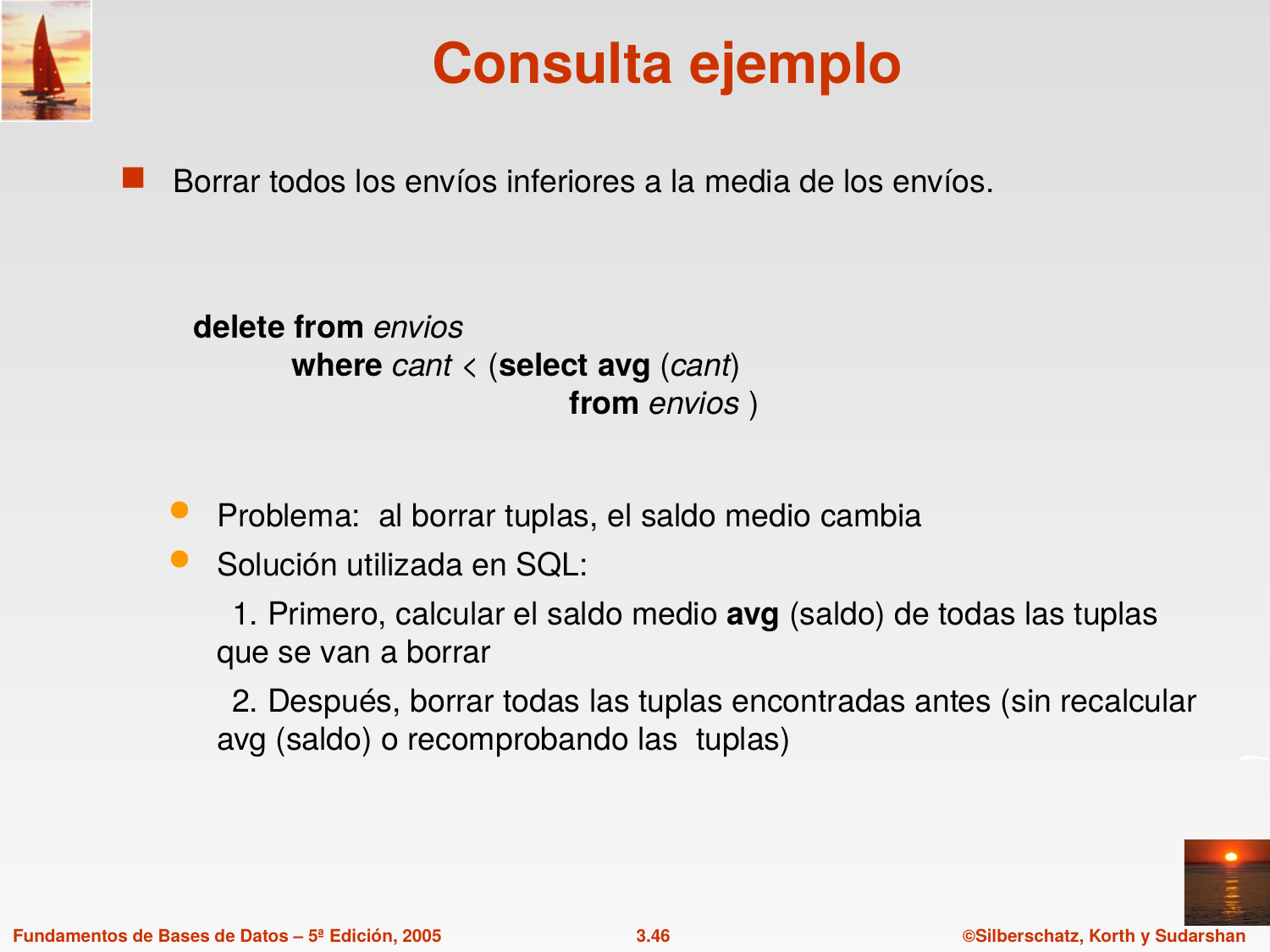

# Consulta ejemplo
Borrar todos los envíos inferiores a la media de los envíos.
      delete from envios
                 where cant < (select avg (cant)
	                                  from envios )
Problema:  al borrar tuplas, el saldo medio cambia
Solución utilizada en SQL:
       1. Primero, calcular el saldo medio avg (saldo) de todas las tuplas que se van a borrar
       2. Después, borrar todas las tuplas encontradas antes (sin recalcular avg (saldo) o recomprobando las  tuplas)